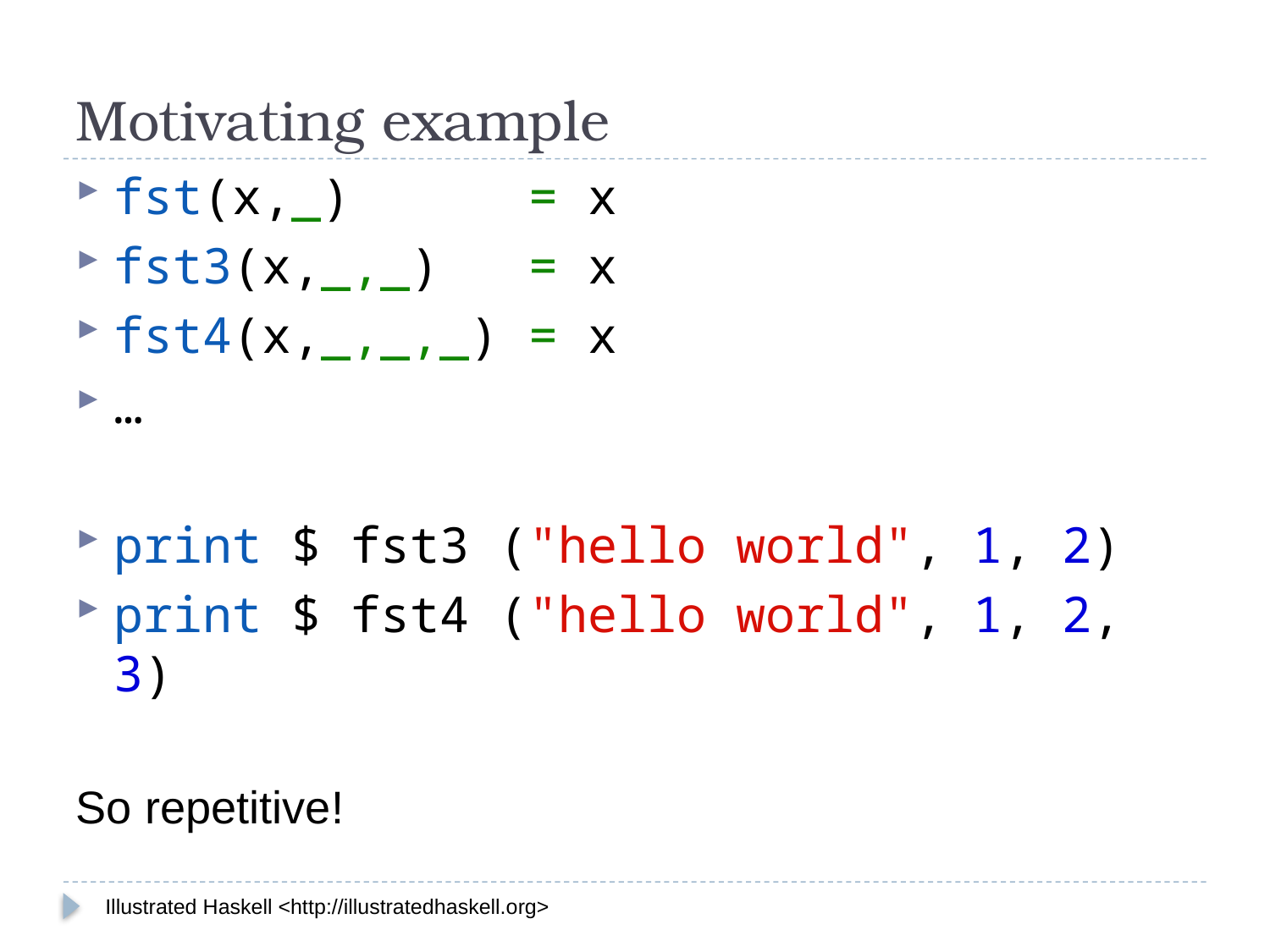

# Motivating example
fst(x,_)      = x
fst3(x,_,_)   = x
fst4(x,_,_,_) = x
…

print $ fst3 ("hello world", 1, 2)
print $ fst4 ("hello world", 1, 2, 3)

So repetitive!